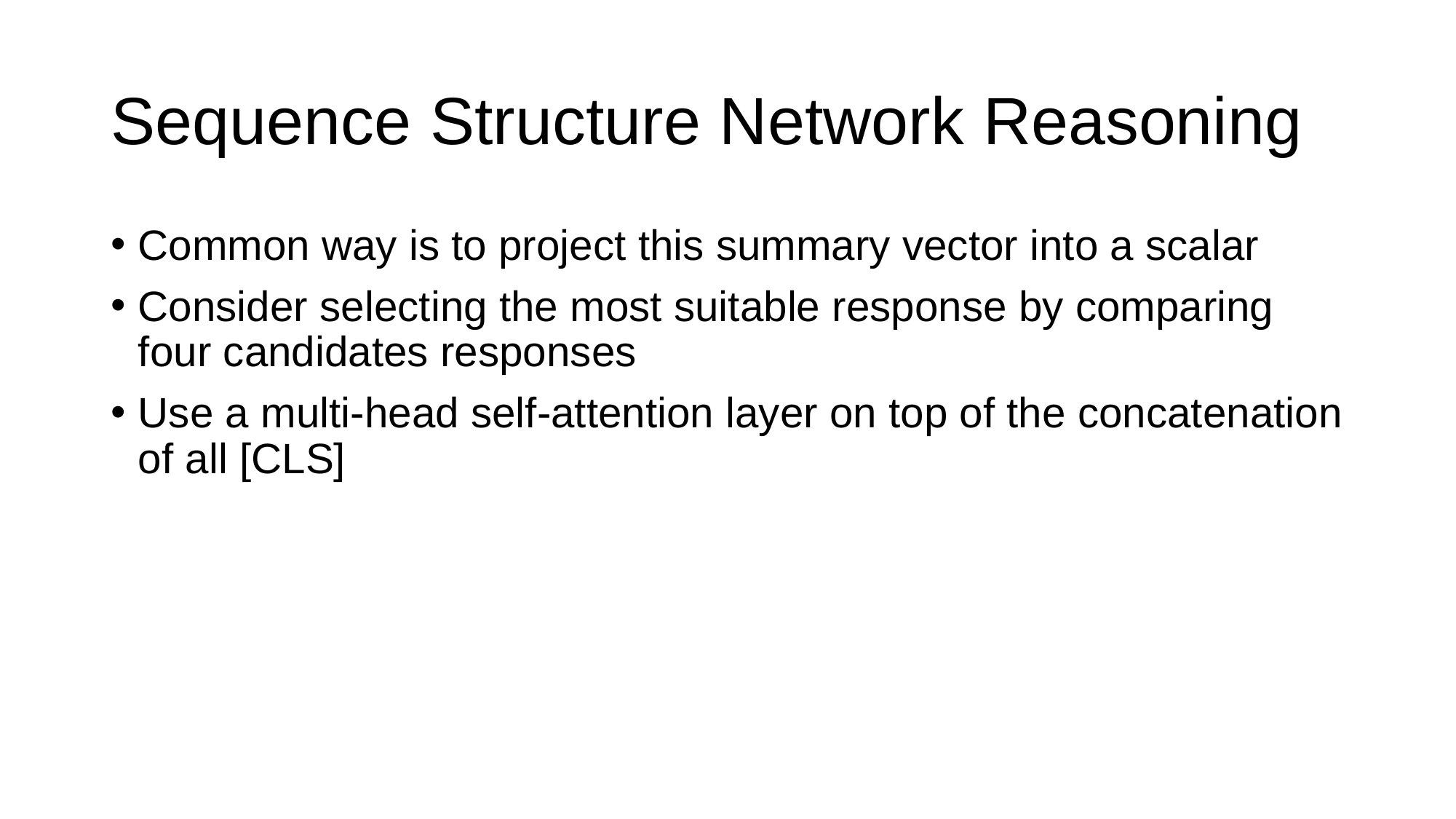

# Sequence Structure Network Reasoning
Common way is to project this summary vector into a scalar
Consider selecting the most suitable response by comparing four candidates responses
Use a multi-head self-attention layer on top of the concatenation of all [CLS]